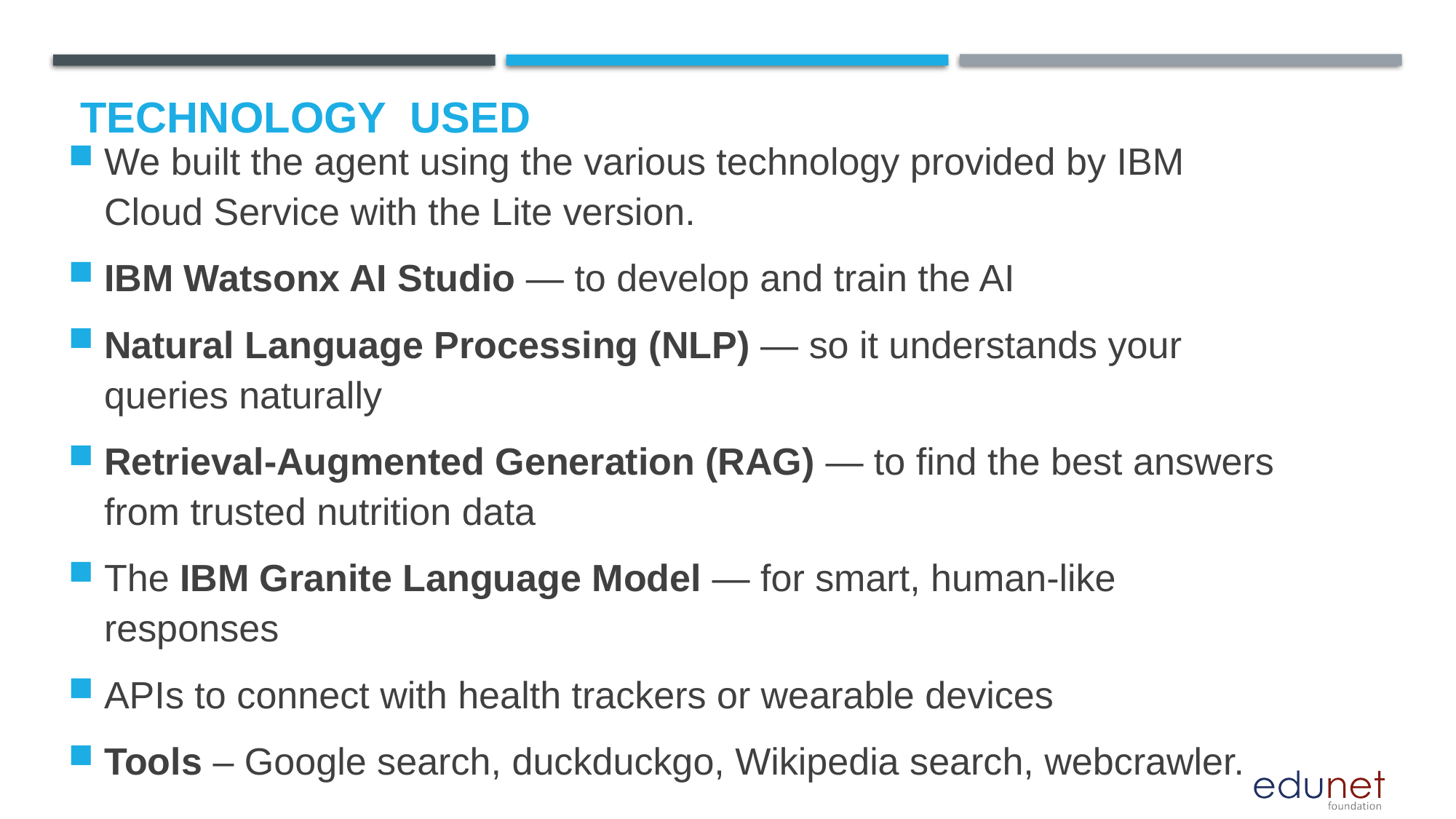

# Technology  used
We built the agent using the various technology provided by IBM Cloud Service with the Lite version.
IBM Watsonx AI Studio — to develop and train the AI
Natural Language Processing (NLP) — so it understands your queries naturally
Retrieval-Augmented Generation (RAG) — to find the best answers from trusted nutrition data
The IBM Granite Language Model — for smart, human-like responses
APIs to connect with health trackers or wearable devices
Tools – Google search, duckduckgo, Wikipedia search, webcrawler.